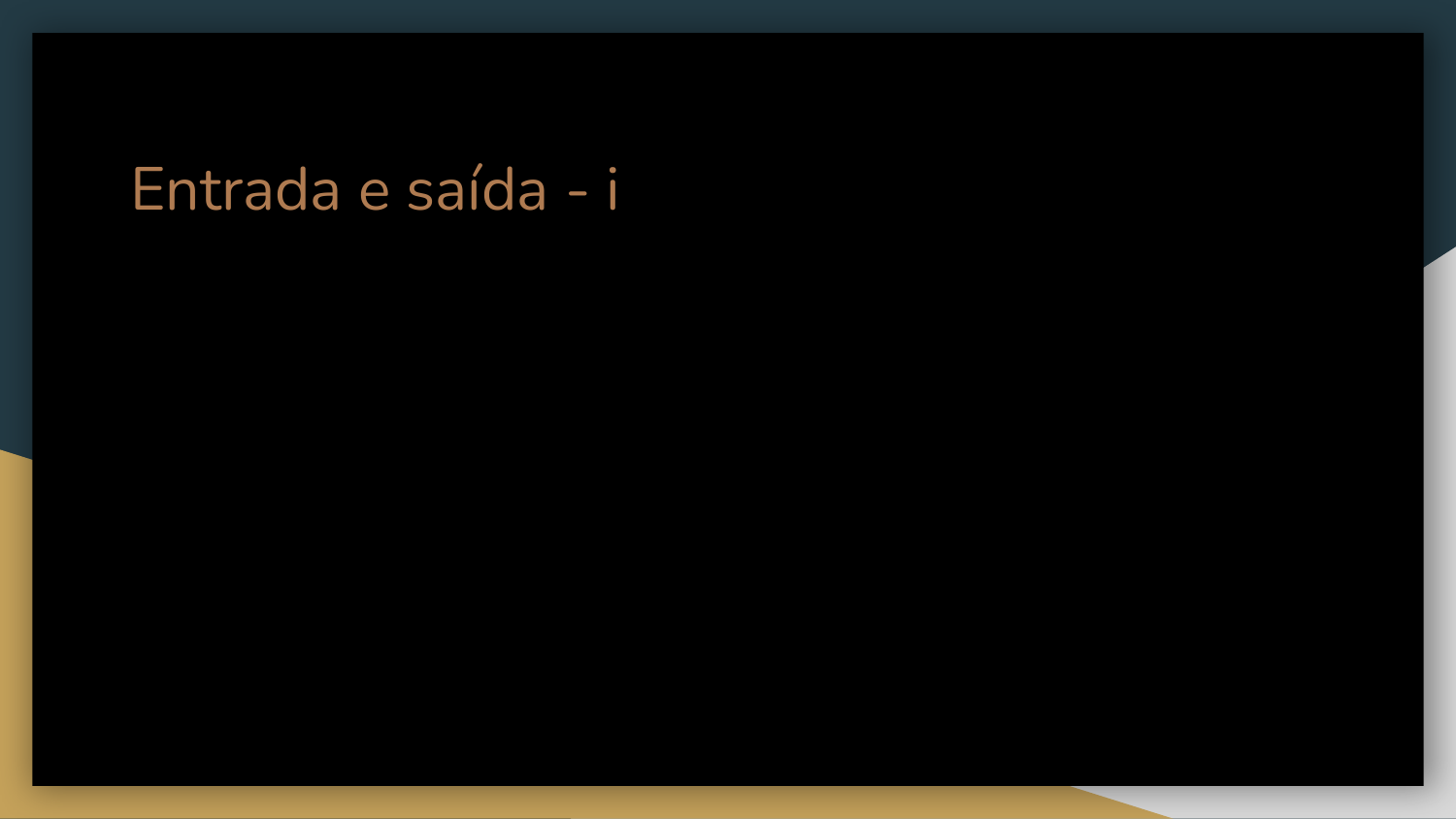

# Entrada e saída - i
Um algoritmo geralmente recebe dados a serem manipulados. Tais dados podem ser fornecidos pelo usuário através do teclado ou mouse, por exemplo, ou ainda tais dados podem ser buscados no disco rígido, recebidos através de uma rede ou outros meios. Os resultados podem ser enviados para o monitor ou para uma impressora, por exemplo.

O recebimento de dados por uma algoritmo e a apresentação dos resultados, independente dos dispositivos utilizados, são denominadas operações de Entrada e Saída.